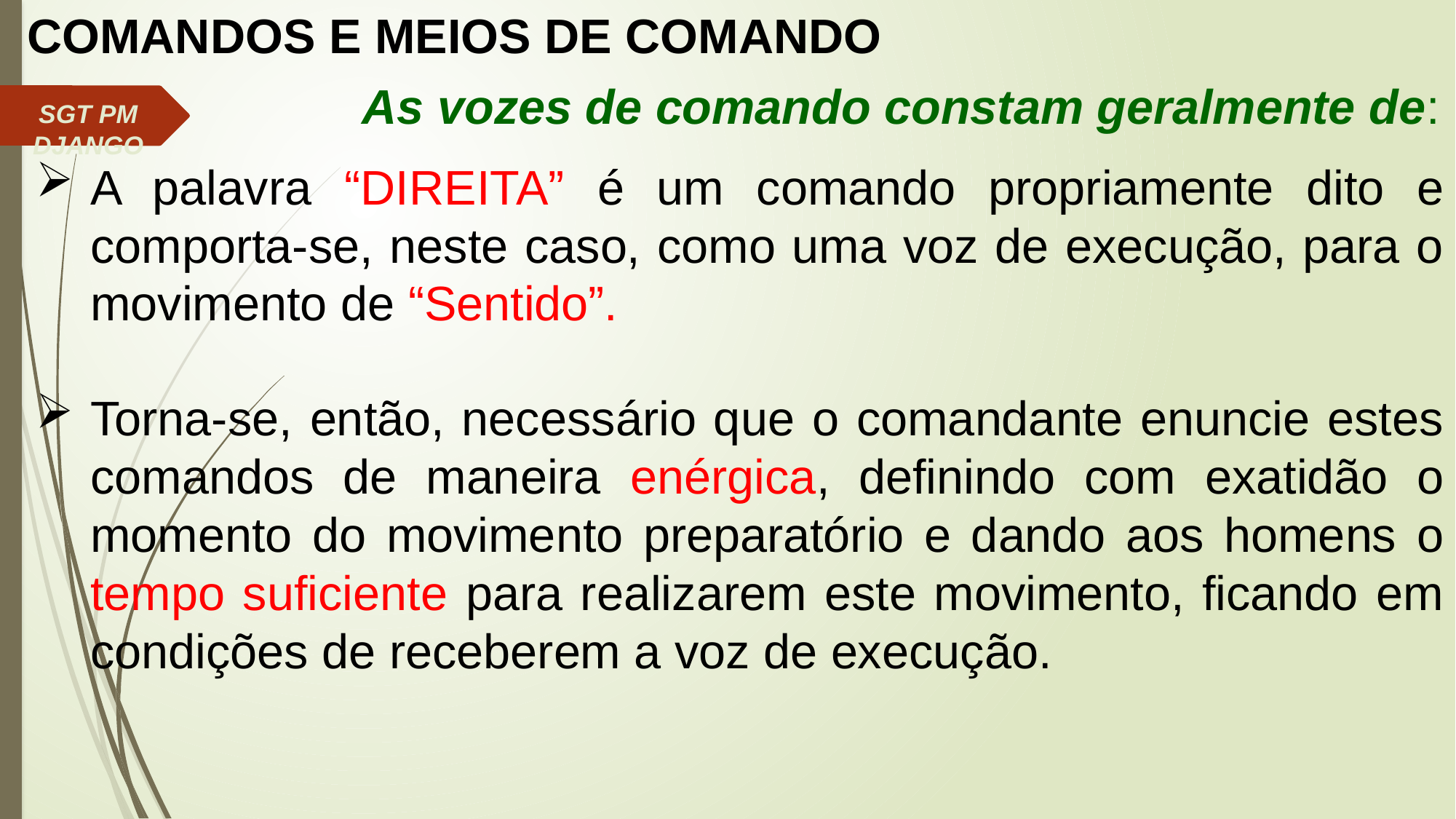

COMANDOS E MEIOS DE COMANDO
As vozes de comando constam geralmente de:
SGT PM DJANGO
A palavra “DIREITA” é um comando propriamente dito e comporta-se, neste caso, como uma voz de execução, para o movimento de “Sentido”.
Torna-se, então, necessário que o comandante enuncie estes comandos de maneira enérgica, definindo com exatidão o momento do movimento preparatório e dando aos homens o tempo suficiente para realizarem este movimento, ficando em condições de receberem a voz de execução.